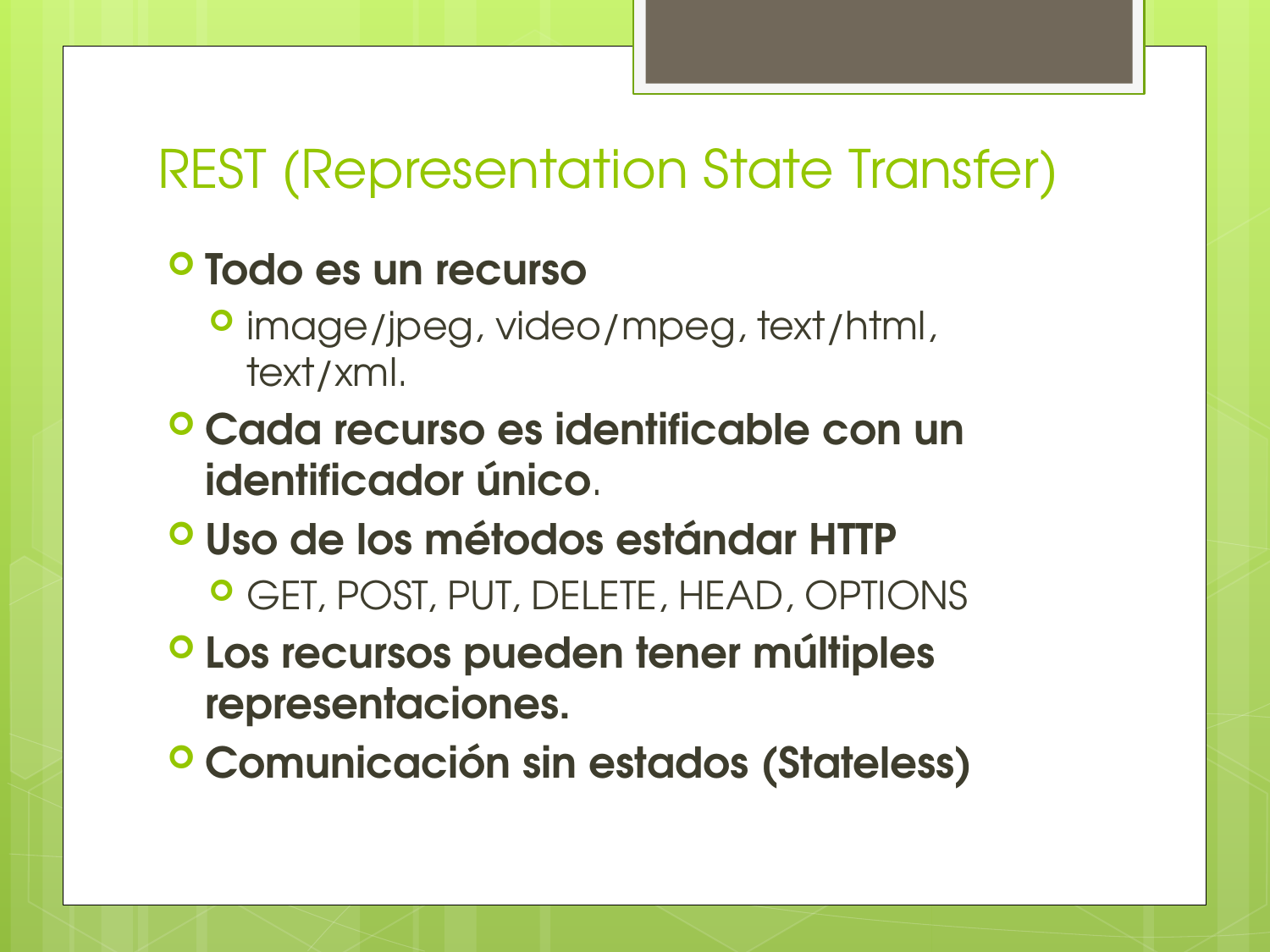

# REST (Representation State Transfer)
Todo es un recurso
image/jpeg, video/mpeg, text/html, text/xml.
Cada recurso es identificable con un identificador único.
Uso de los métodos estándar HTTP
GET, POST, PUT, DELETE, HEAD, OPTIONS
Los recursos pueden tener múltiples representaciones.
Comunicación sin estados (Stateless)